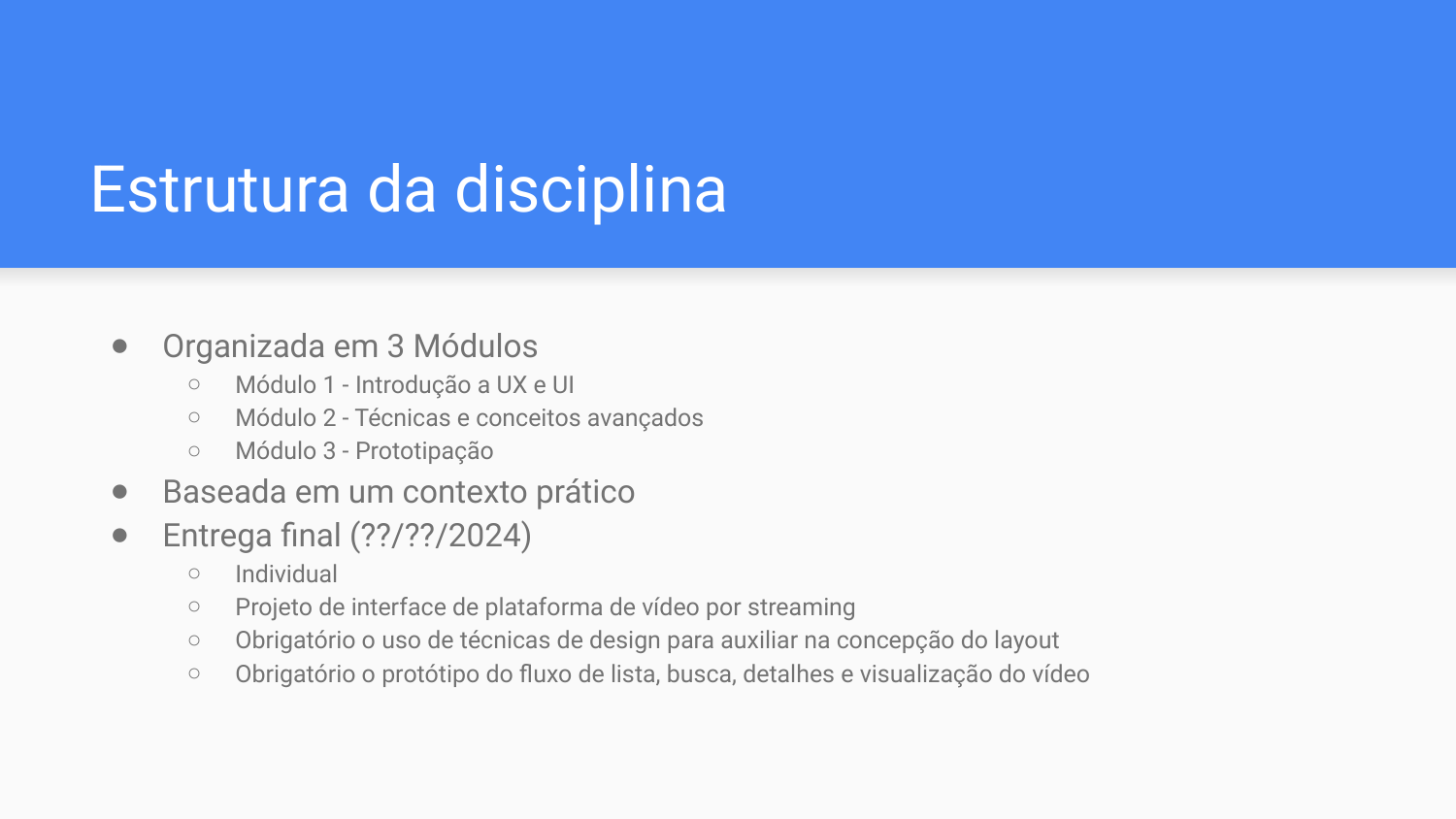

# Estrutura da disciplina
Organizada em 3 Módulos
Módulo 1 - Introdução a UX e UI
Módulo 2 - Técnicas e conceitos avançados
Módulo 3 - Prototipação
Baseada em um contexto prático
Entrega final (??/??/2024)
Individual
Projeto de interface de plataforma de vídeo por streaming
Obrigatório o uso de técnicas de design para auxiliar na concepção do layout
Obrigatório o protótipo do fluxo de lista, busca, detalhes e visualização do vídeo